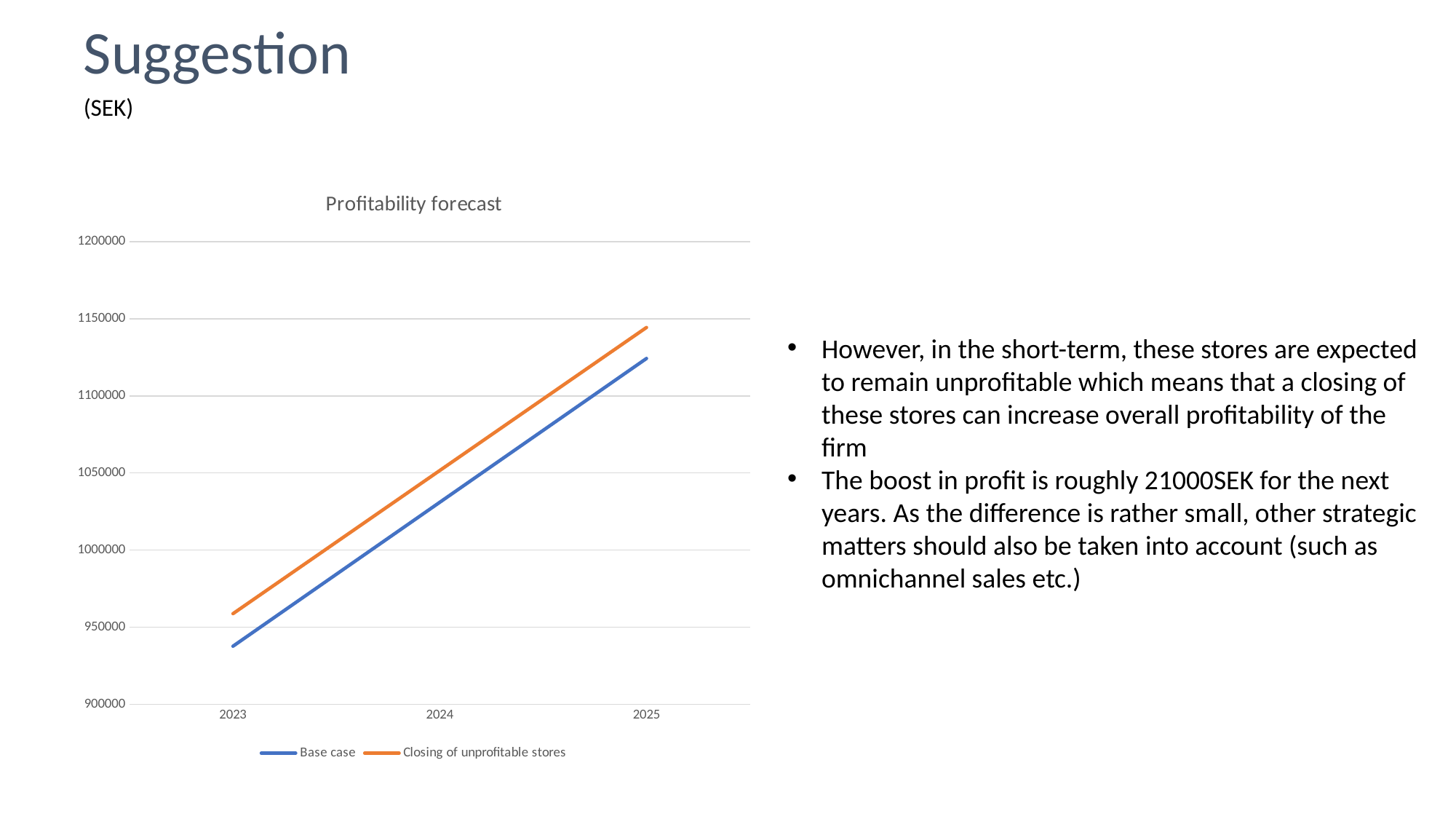

# Suggestion
(SEK)

### Chart: Profitability forecast

| Category |  |  |
|---|---|---|
| 2023 | 937629.269166672 | 958737.0297222276 |
| 2024 | 1030956.2203333428 | 1051557.542555565 |
| 2025 | 1124283.1715000016 | 1144378.0553888907 |
However, in the short-term, these stores are expected to remain unprofitable which means that a closing of these stores can increase overall profitability of the firm
The boost in profit is roughly 21000SEK for the next years. As the difference is rather small, other strategic matters should also be taken into account (such as omnichannel sales etc.)